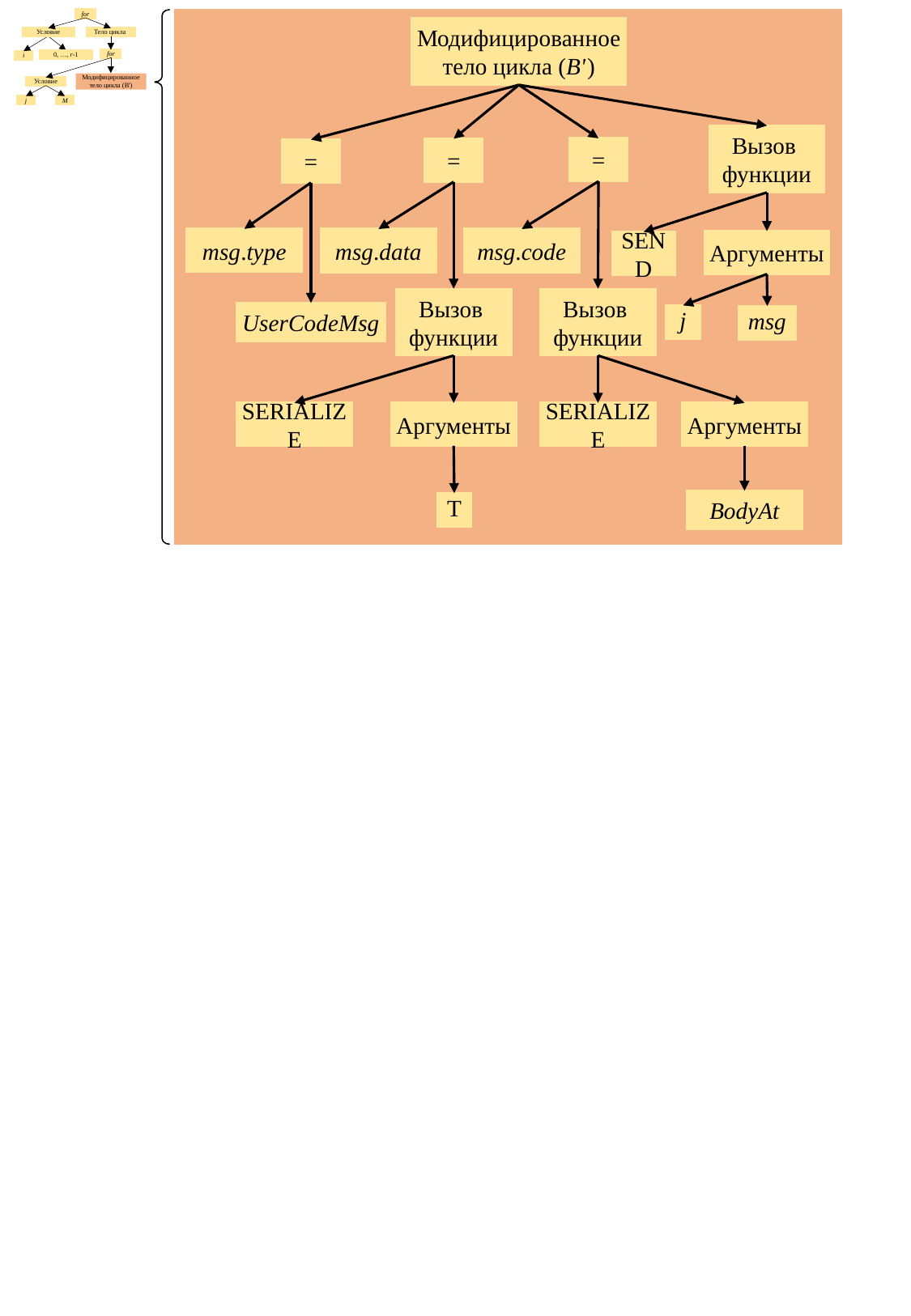

for
Условие
Тело цикла
for
0, …, r-1
i
Модифицированное
тело цикла (B')
Условие
M
j

Модифицированное
тело цикла (B')
Вызов
функции
=
=
=
msg.type
msg.data
msg.code
Аргументы
Send
Вызов
функции
Вызов
функции
UserCodеMsg
j
msg
Serialize
Аргументы
Serialize
Аргументы
BodyAt
T